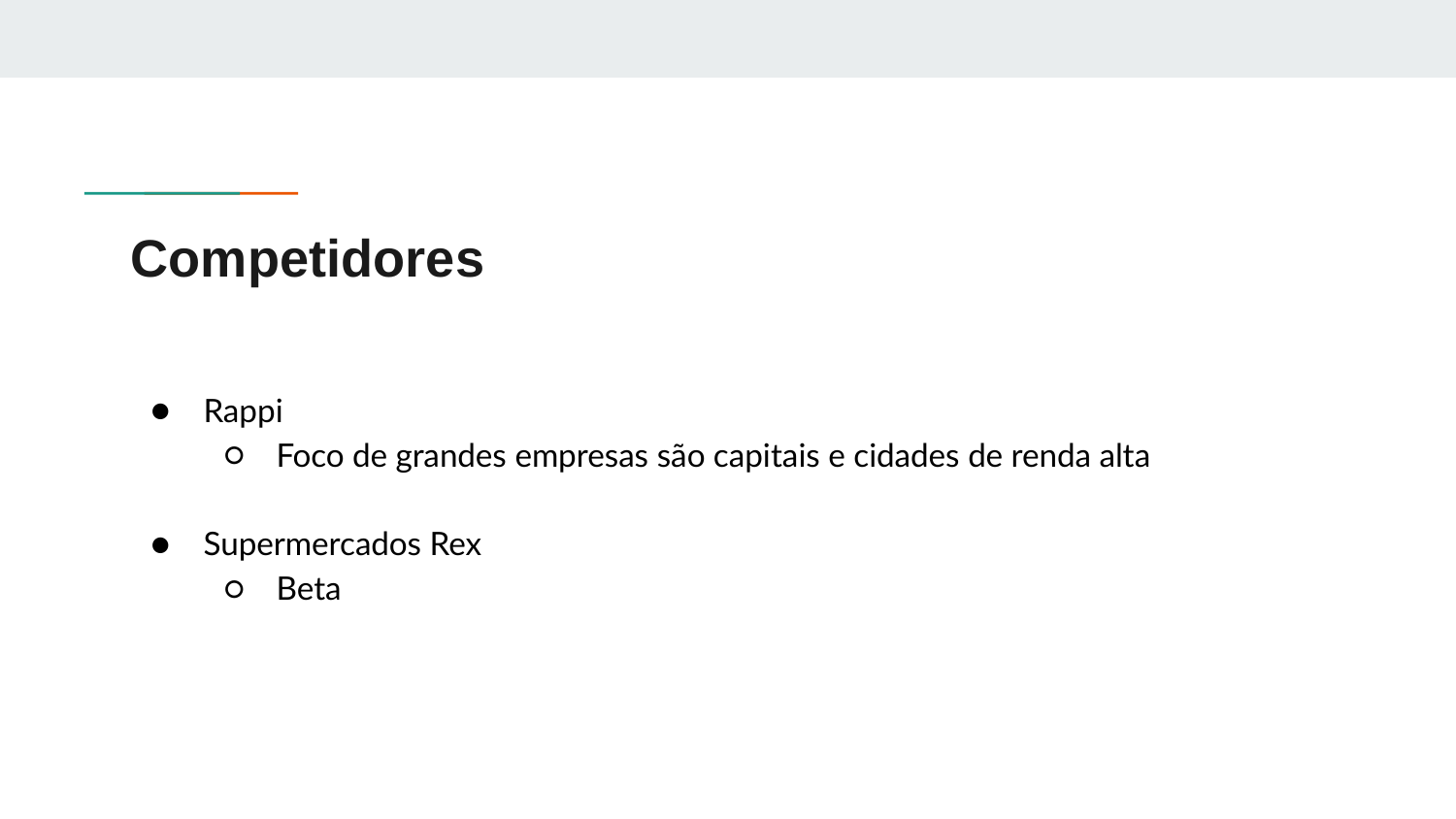

# Competidores

Rappi
Foco de grandes empresas são capitais e cidades de renda alta

Supermercados Rex
Beta